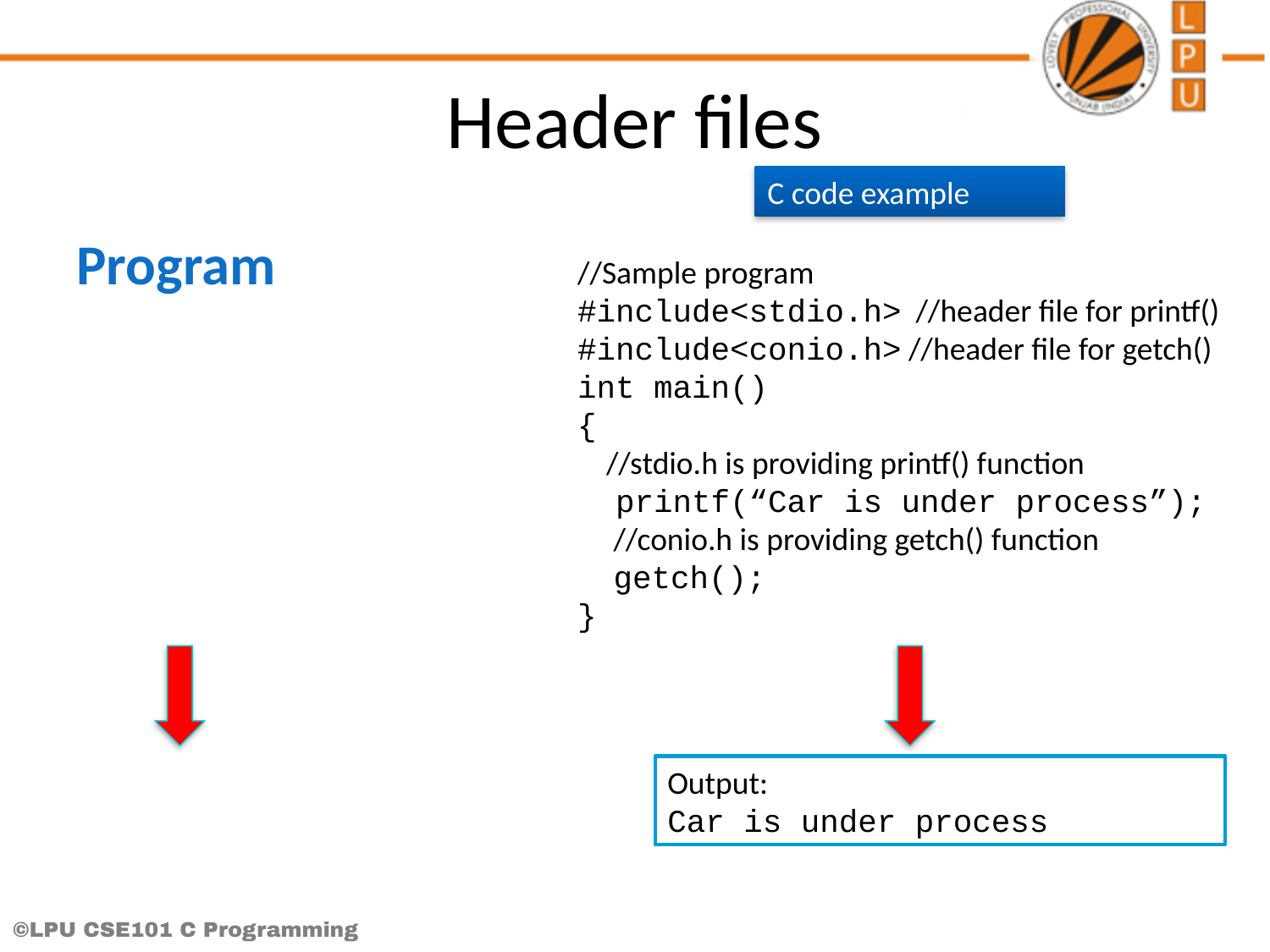

# Header files
C code example
Program
//Sample program
#include<stdio.h>  //header file for printf()
#include<conio.h> //header file for getch()
int main()
{
    //stdio.h is providing printf() function
  printf(“Car is under process”);
     //conio.h is providing getch() function
     getch();
}

Output:
Car is under process